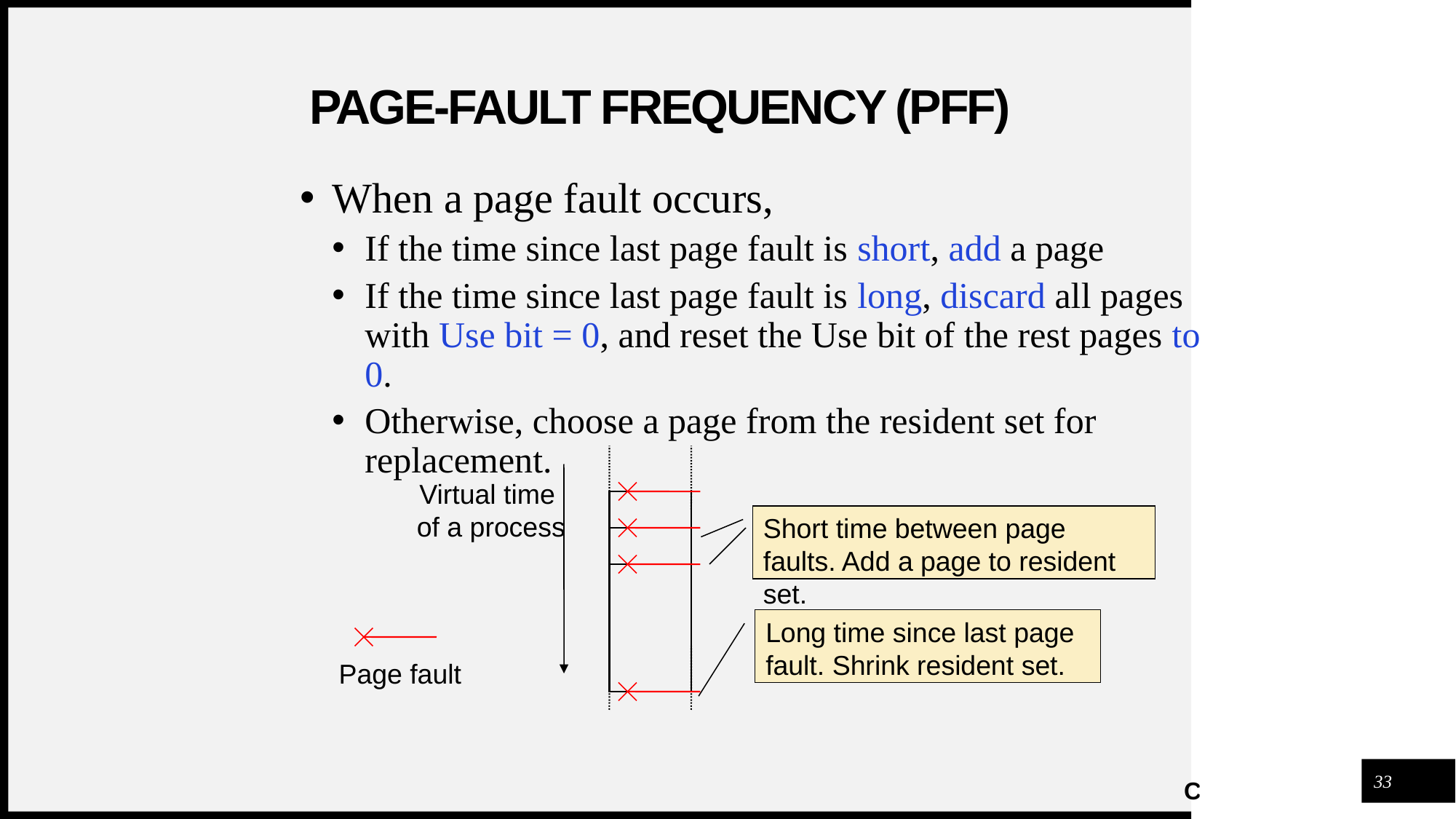

# Page-fault frequency (PFF)
When a page fault occurs,
If the time since last page fault is short, add a page
If the time since last page fault is long, discard all pages with Use bit = 0, and reset the Use bit of the rest pages to 0.
Otherwise, choose a page from the resident set for replacement.

Virtual time
of a process

Short time between page faults. Add a page to resident set.

Long time since last page fault. Shrink resident set.

Page fault

33